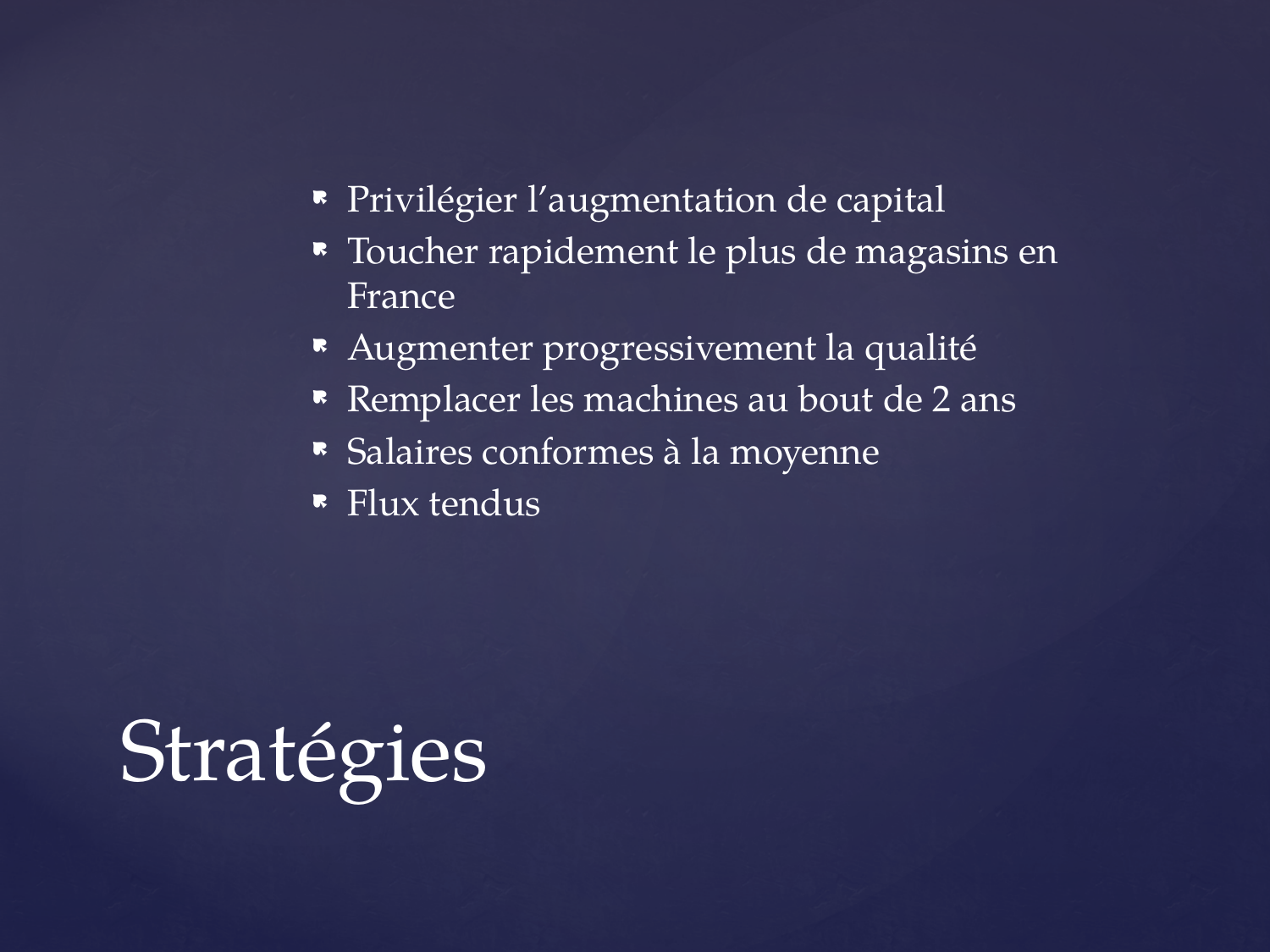

Privilégier l’augmentation de capital
Toucher rapidement le plus de magasins en France
Augmenter progressivement la qualité
Remplacer les machines au bout de 2 ans
Salaires conformes à la moyenne
Flux tendus
# Stratégies